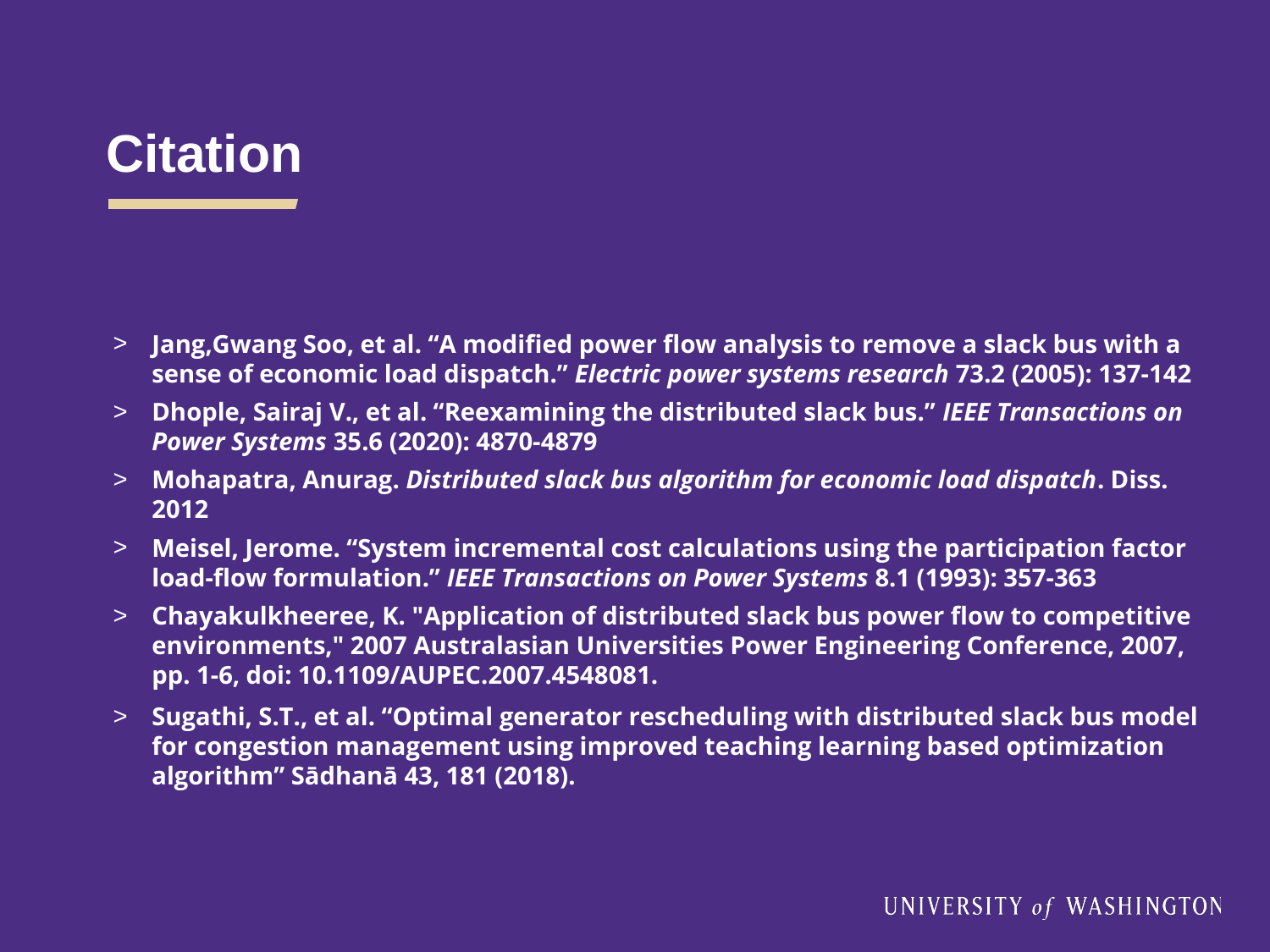

# Citation
Jang,Gwang Soo, et al. “A modified power flow analysis to remove a slack bus with a sense of economic load dispatch.” Electric power systems research 73.2 (2005): 137-142
Dhople, Sairaj V., et al. “Reexamining the distributed slack bus.” IEEE Transactions on Power Systems 35.6 (2020): 4870-4879
Mohapatra, Anurag. Distributed slack bus algorithm for economic load dispatch. Diss. 2012
Meisel, Jerome. “System incremental cost calculations using the participation factor load-flow formulation.” IEEE Transactions on Power Systems 8.1 (1993): 357-363
Chayakulkheeree, K. "Application of distributed slack bus power flow to competitive environments," 2007 Australasian Universities Power Engineering Conference, 2007, pp. 1-6, doi: 10.1109/AUPEC.2007.4548081.
Sugathi, S.T., et al. “Optimal generator rescheduling with distributed slack bus model for congestion management using improved teaching learning based optimization algorithm” Sādhanā 43, 181 (2018).